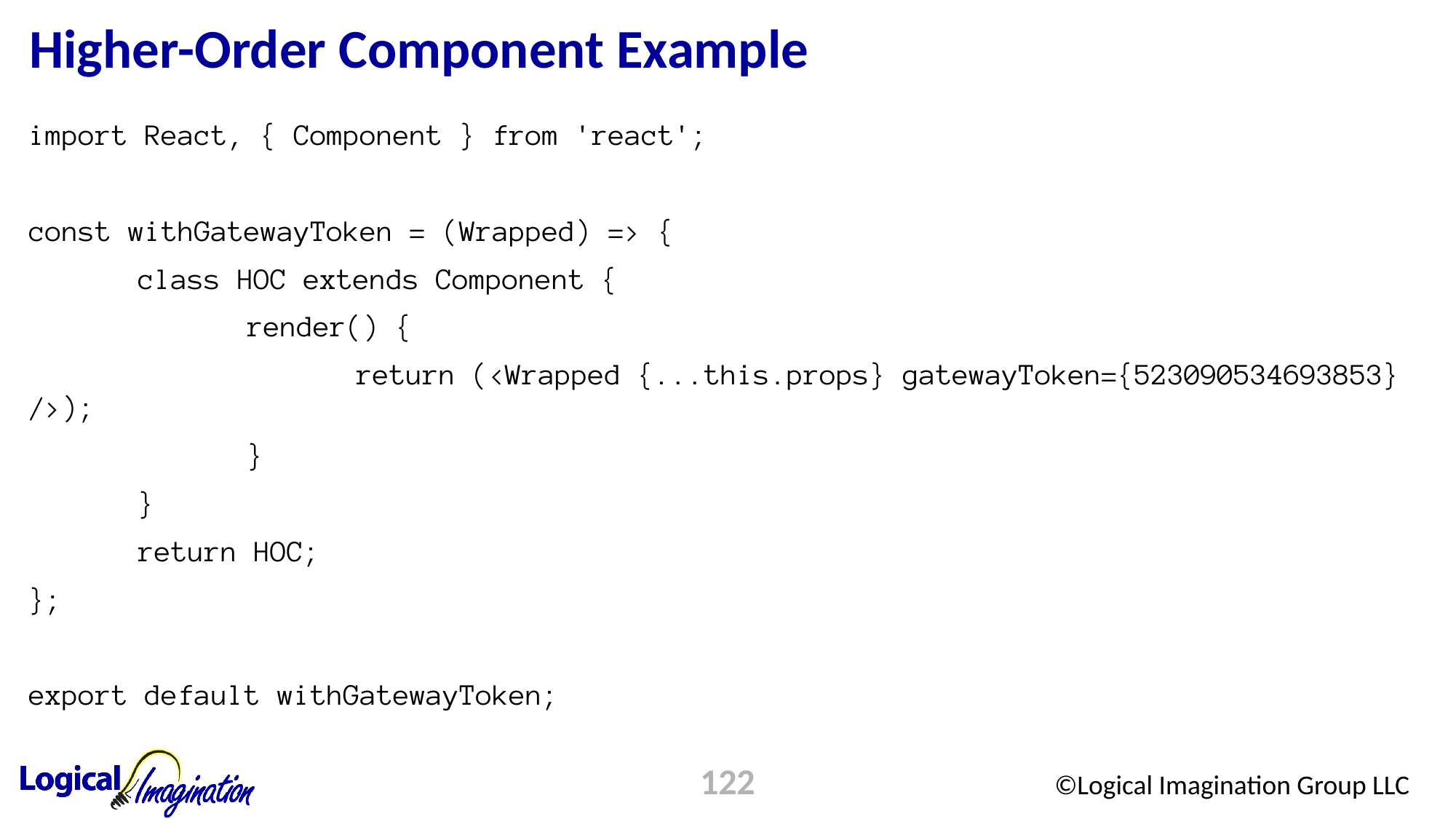

# Higher-Order Component Example
import React, { Component } from 'react';

const withGatewayToken = (Wrapped) => {
	class HOC extends Component {
		render() {
			return (<Wrapped {...this.props} gatewayToken={523090534693853} />);
		}
	}
	return HOC;
};

export default withGatewayToken;
122